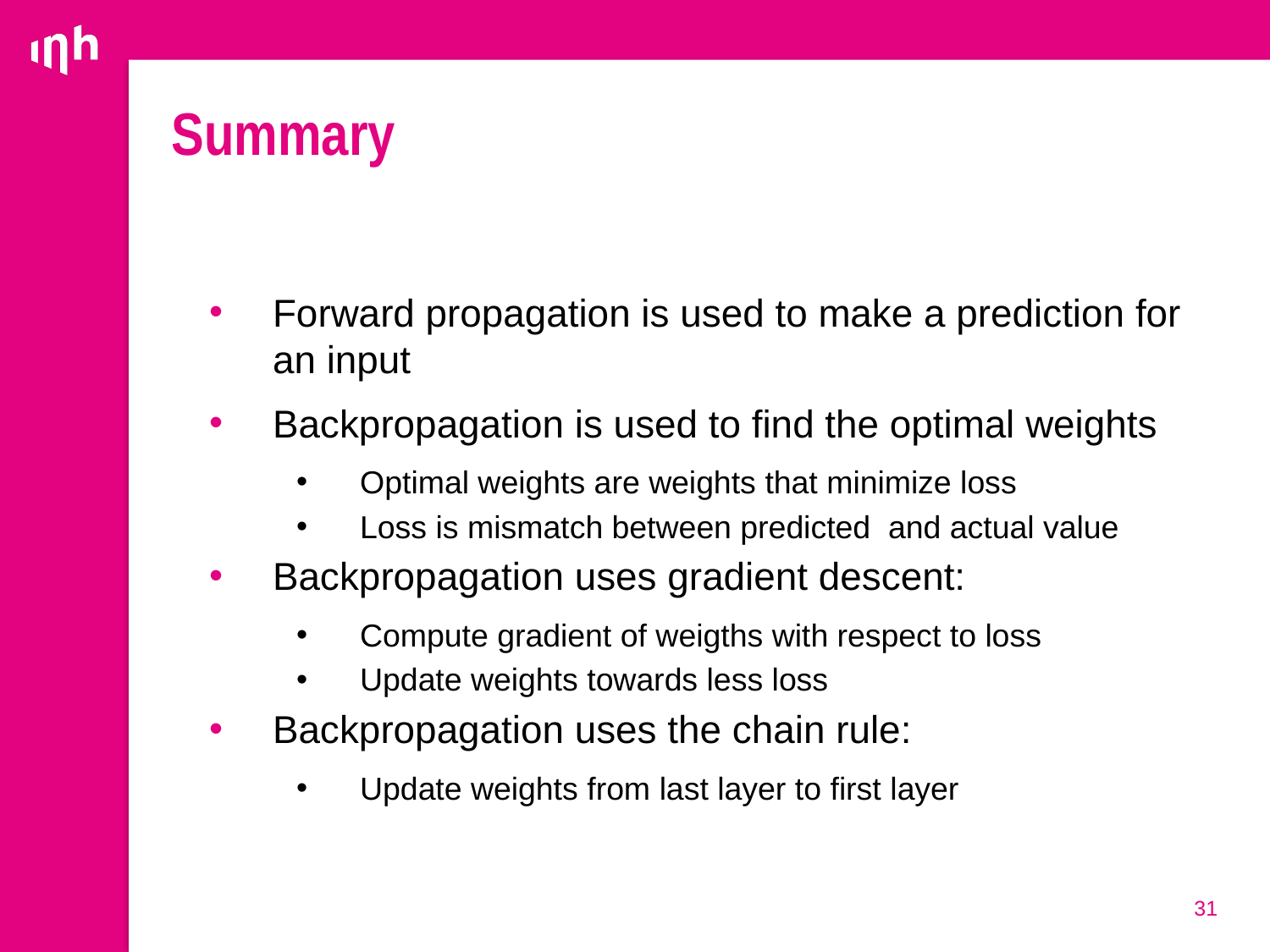

# Summary
Forward propagation is used to make a prediction for an input
Backpropagation is used to find the optimal weights
Optimal weights are weights that minimize loss
Loss is mismatch between predicted  and actual value
Backpropagation uses gradient descent:
Compute gradient of weigths with respect to loss
Update weights towards less loss
Backpropagation uses the chain rule:
Update weights from last layer to first layer

31